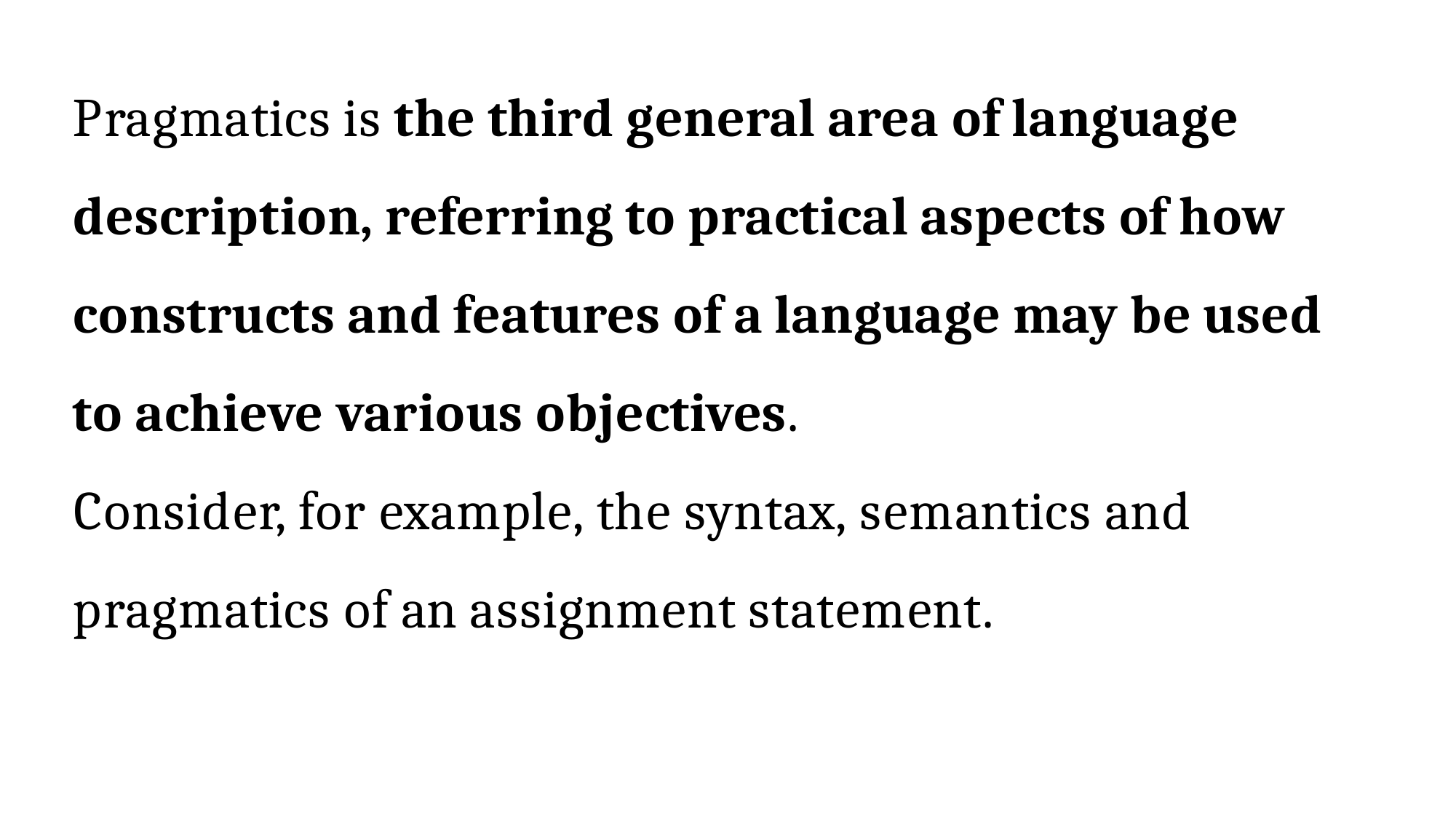

Pragmatics is the third general area of language description, referring to practical aspects of how constructs and features of a language may be used to achieve various objectives.
Consider, for example, the syntax, semantics and pragmatics of an assignment statement.